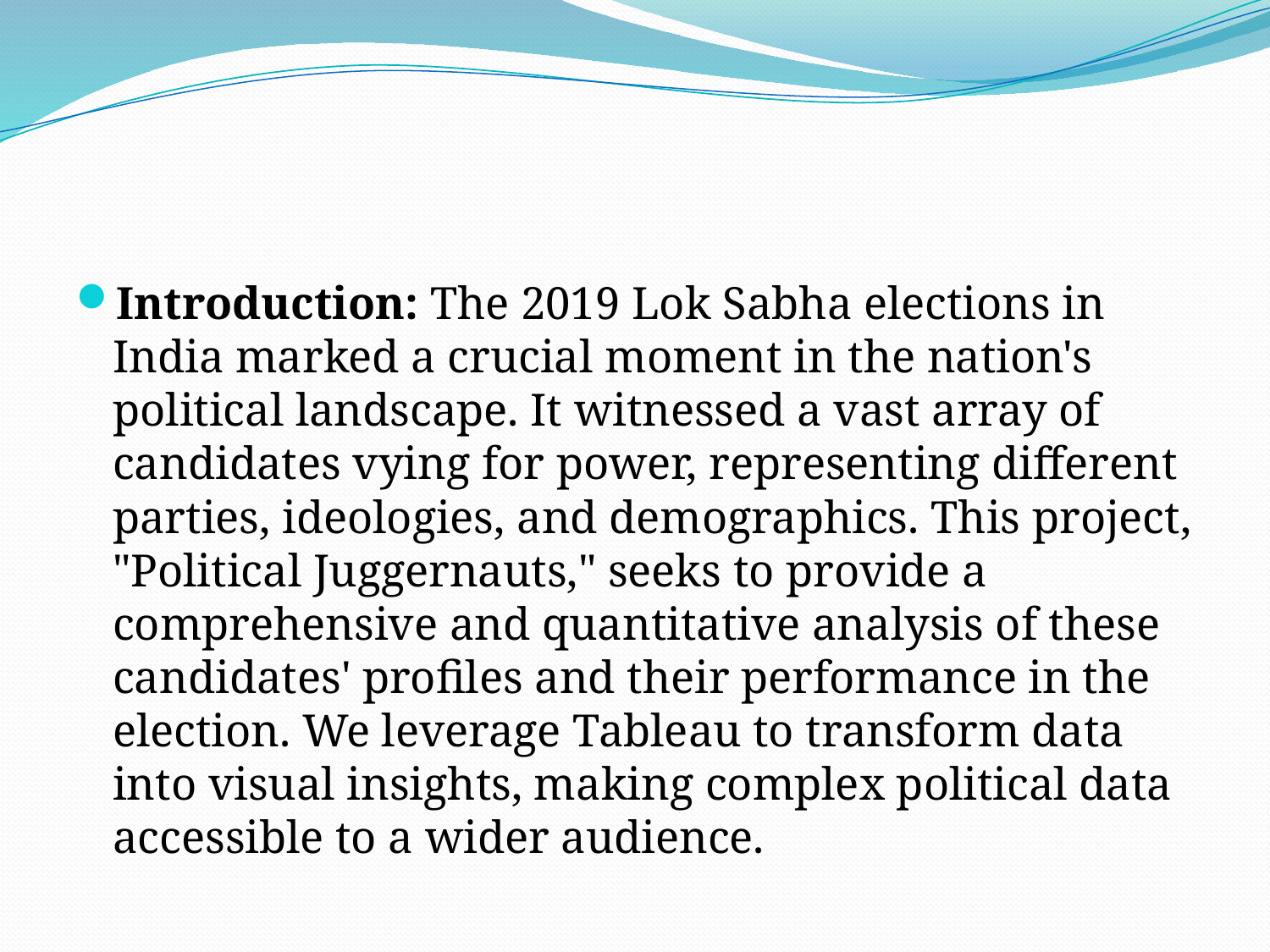

Introduction: The 2019 Lok Sabha elections in India marked a crucial moment in the nation's political landscape. It witnessed a vast array of candidates vying for power, representing different parties, ideologies, and demographics. This project, "Political Juggernauts," seeks to provide a comprehensive and quantitative analysis of these candidates' profiles and their performance in the election. We leverage Tableau to transform data into visual insights, making complex political data accessible to a wider audience.